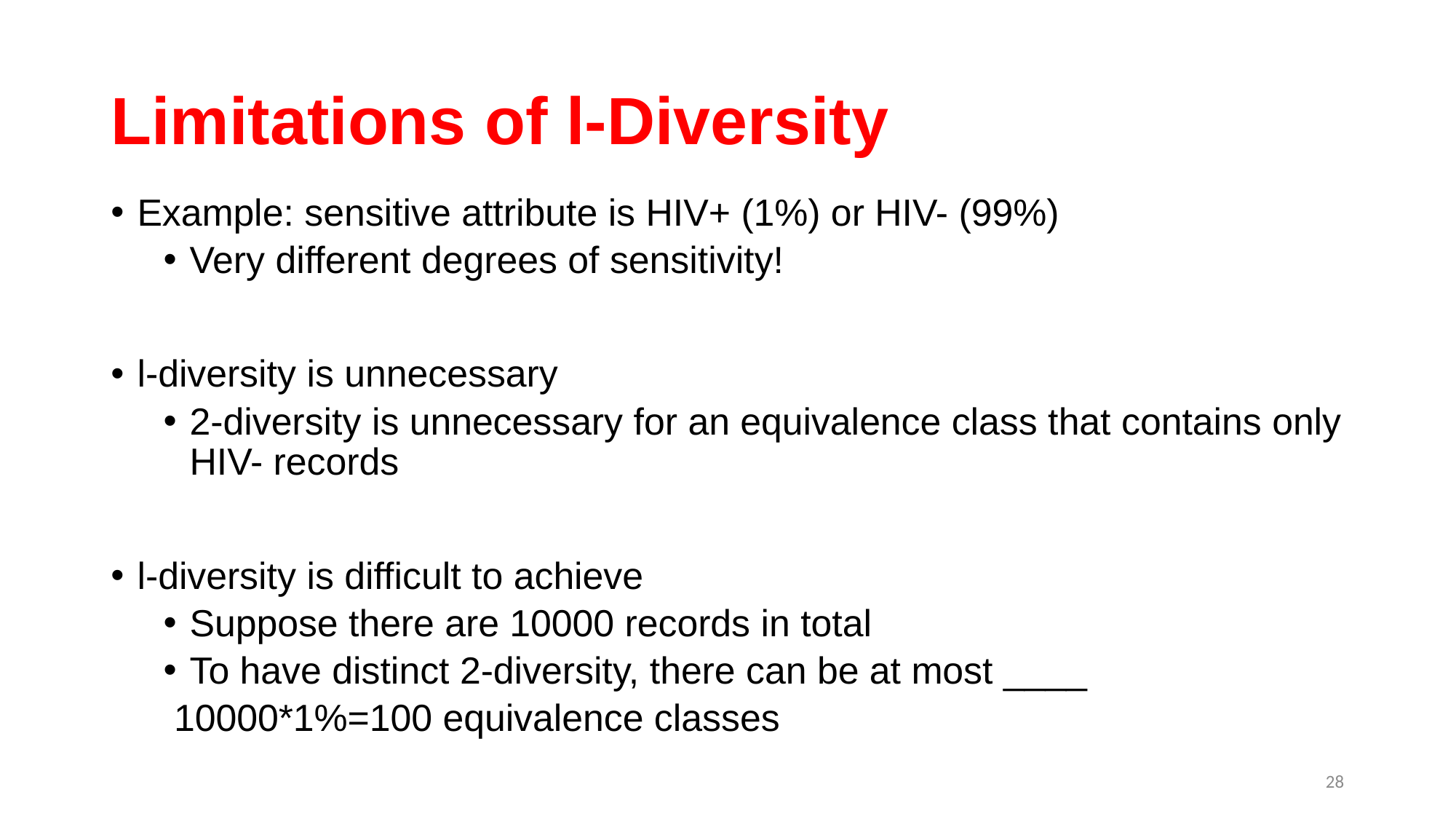

# Limitations of l-Diversity
Example: sensitive attribute is HIV+ (1%) or HIV- (99%)
Very different degrees of sensitivity!

l-diversity is unnecessary
2-diversity is unnecessary for an equivalence class that contains only HIV- records

l-diversity is difficult to achieve
Suppose there are 10000 records in total
To have distinct 2-diversity, there can be at most ____
 10000*1%=100 equivalence classes
28